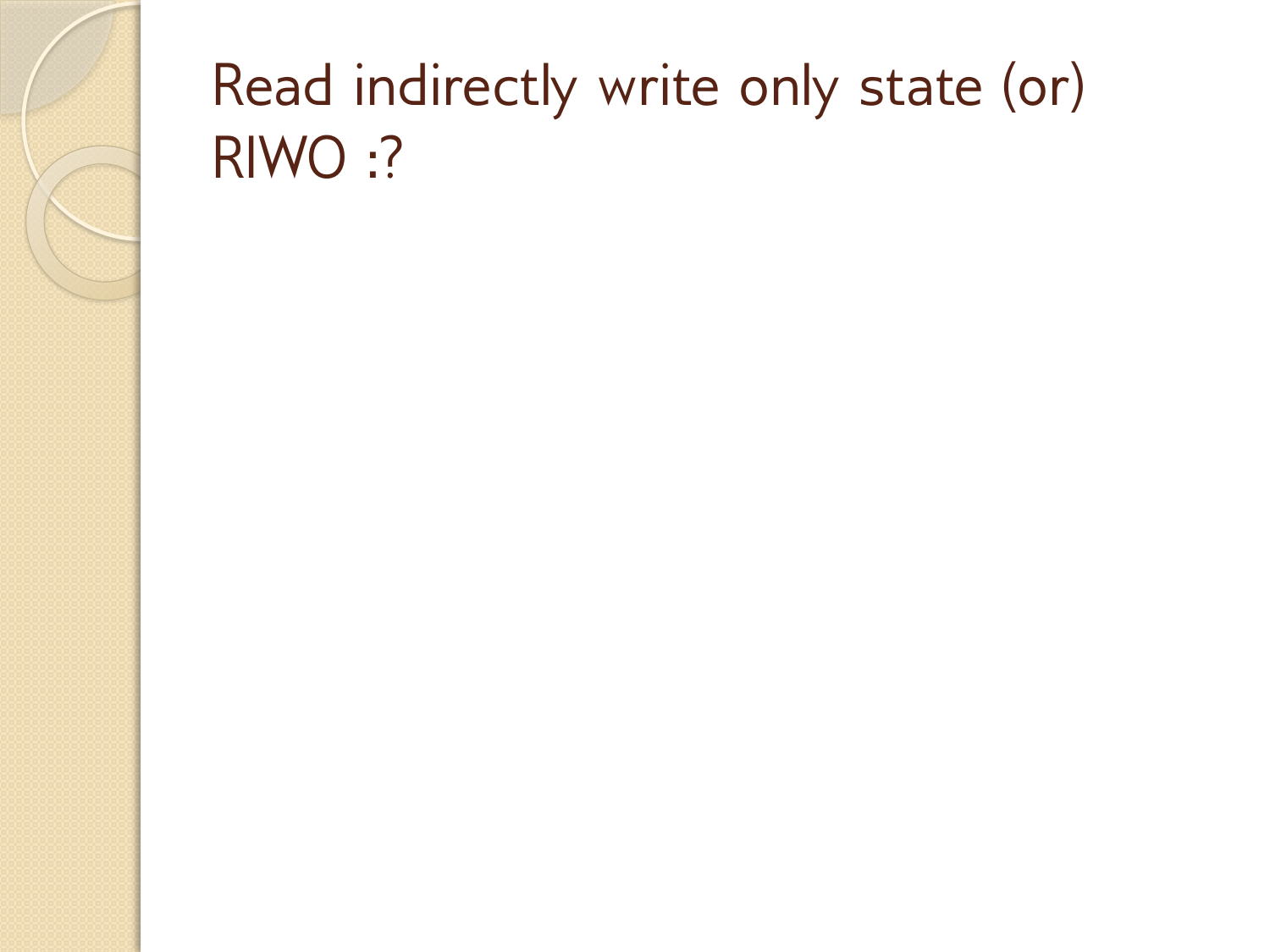

# Read indirectly write only state (or) RIWO :?